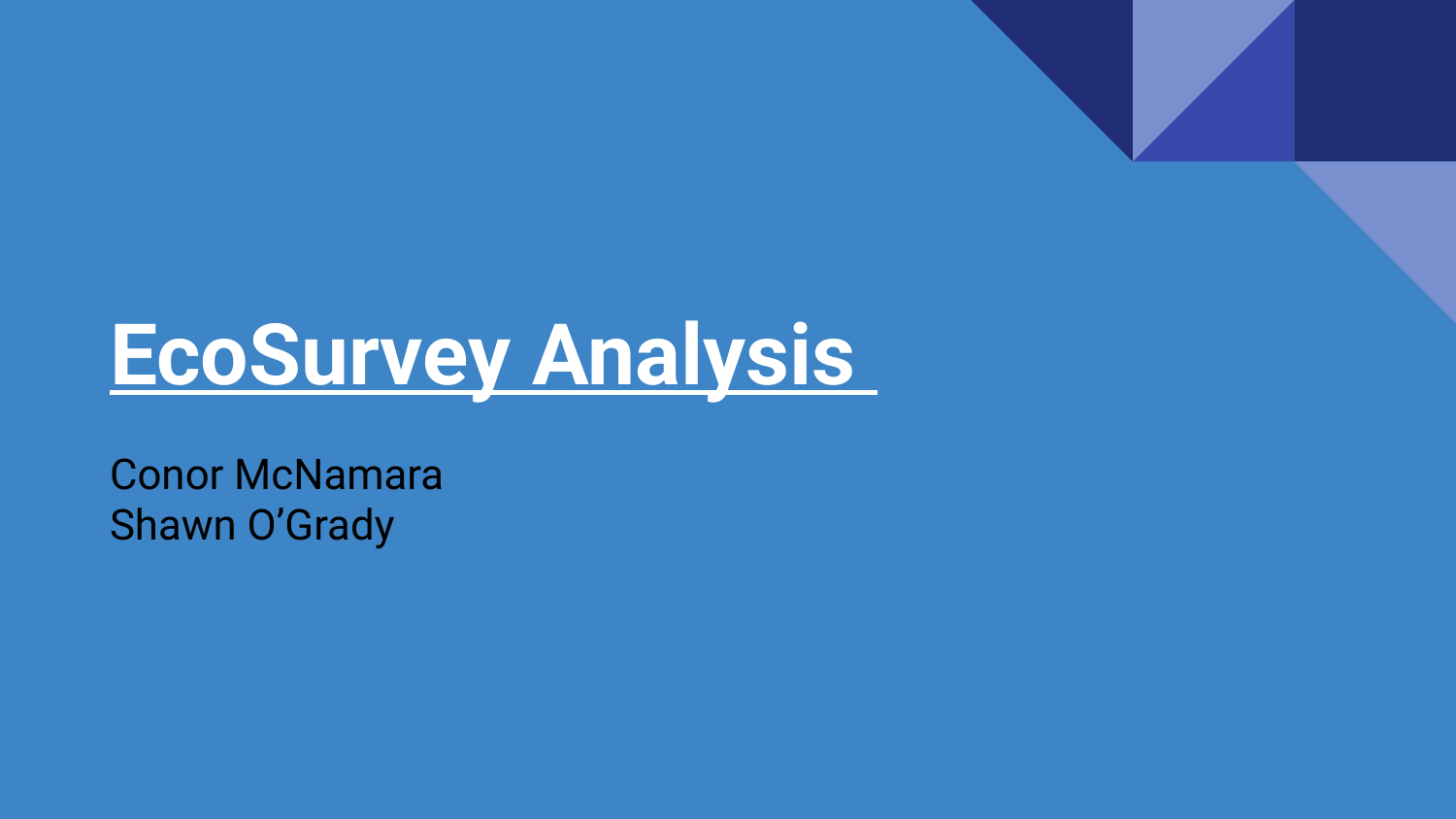

# EcoSurvey Analysis
Conor McNamara
Shawn O’Grady